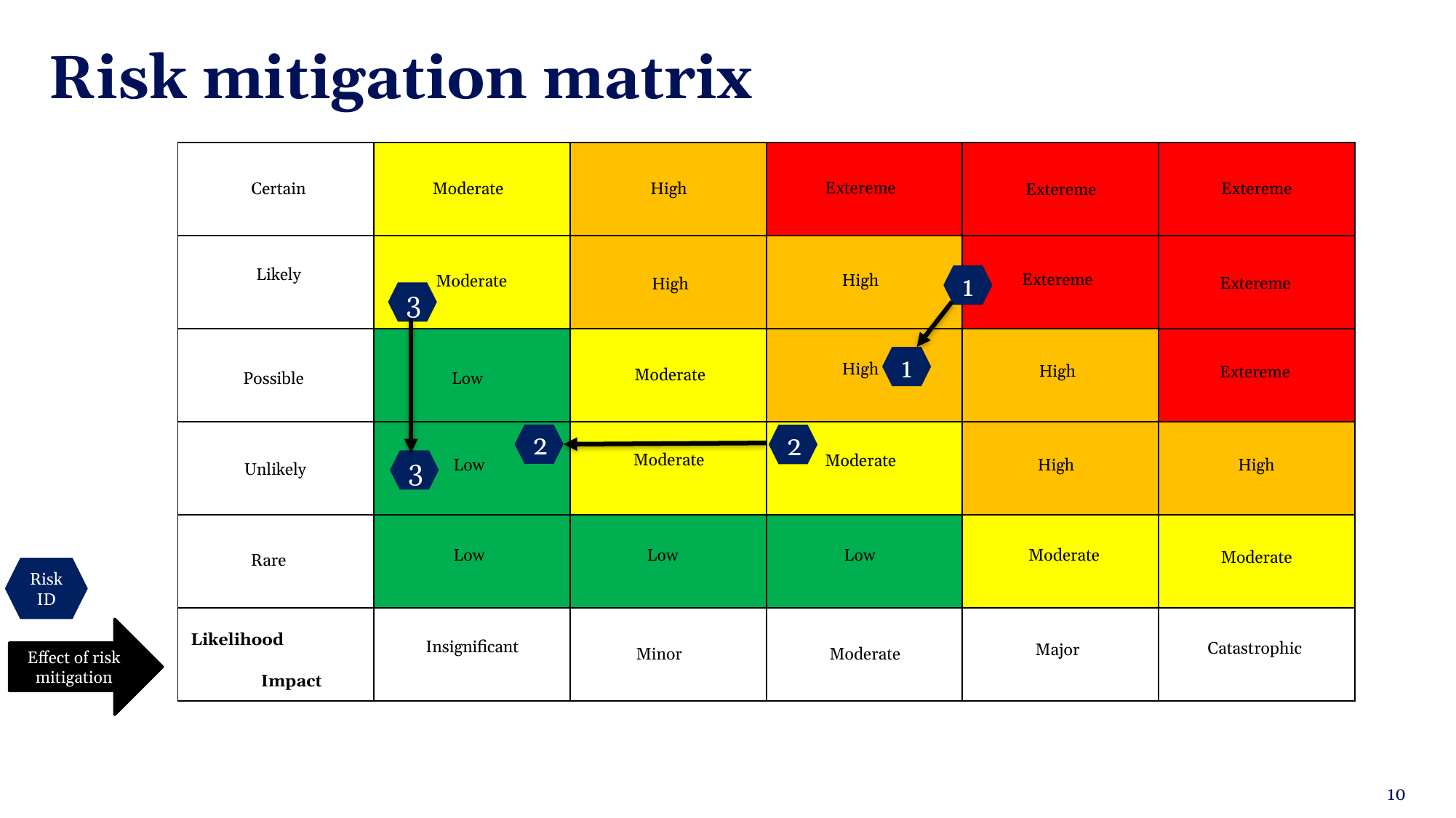

# Risk mitigation matrix
|  |  |  |  |  |  |
| --- | --- | --- | --- | --- | --- |
|  |  |  |  |  |  |
|  |  |  |  |  |  |
|  |  |  |  |  |  |
|  |  |  |  |  |  |
|  |  |  |  |  |  |
Moderate
Extereme
Certain
High
Extereme
Extereme
Likely
Moderate
Extereme
1
High
Extereme
High
3
1
High
High
Extereme
Moderate
Possible
Low
2
2
Moderate
Moderate
Low
High
High
3
Unlikely
Moderate
Low
Low
Low
Moderate
Rare
Risk ID
Likelihood

Effect of risk mitigation
Insignificant
Catastrophic
Major
Minor
Moderate
Impact

10